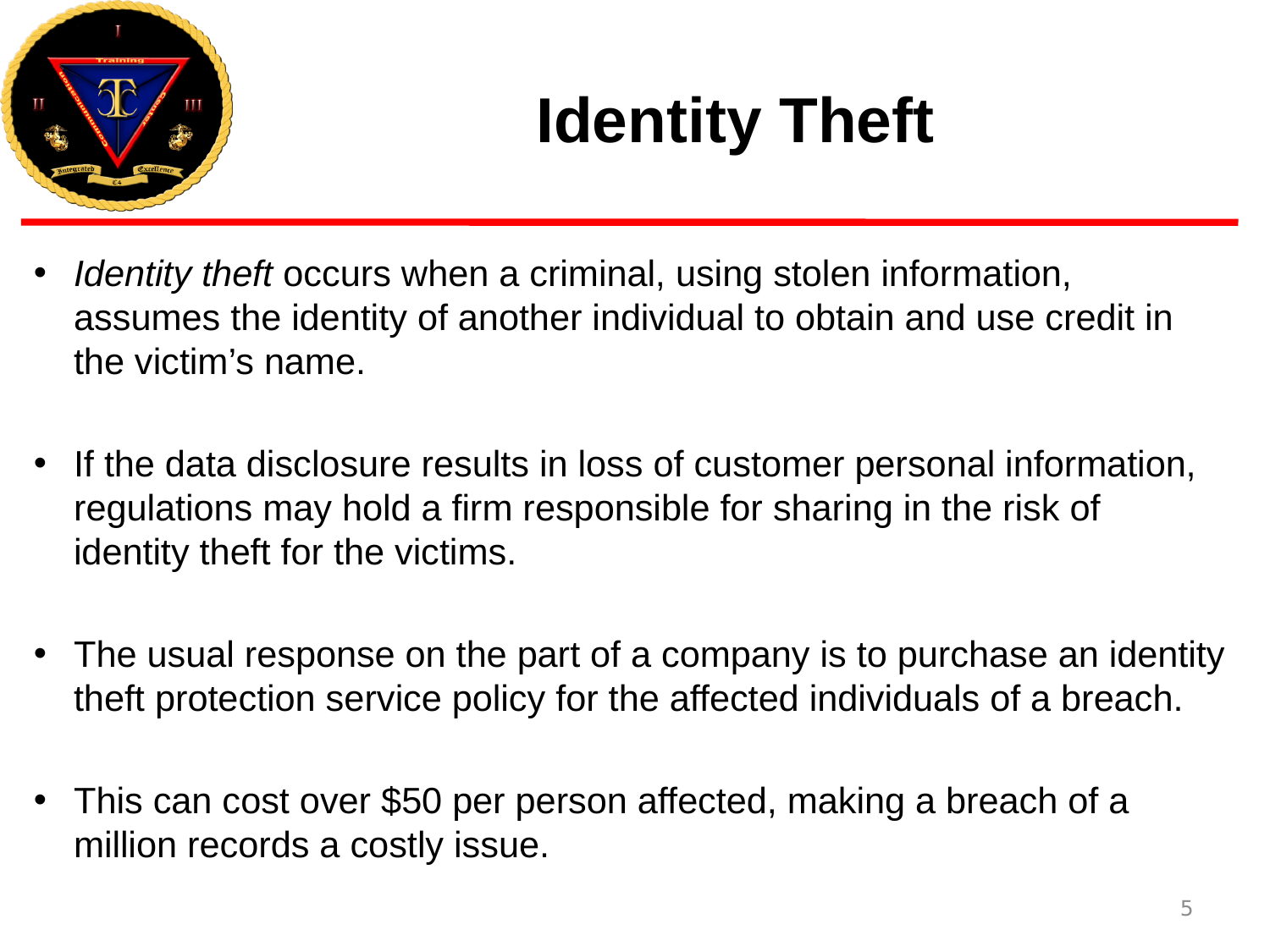

# Identity Theft
Identity theft occurs when a criminal, using stolen information, assumes the identity of another individual to obtain and use credit in the victim’s name.

If the data disclosure results in loss of customer personal information, regulations may hold a firm responsible for sharing in the risk of identity theft for the victims.

The usual response on the part of a company is to purchase an identity theft protection service policy for the affected individuals of a breach.

This can cost over $50 per person affected, making a breach of a million records a costly issue.
5